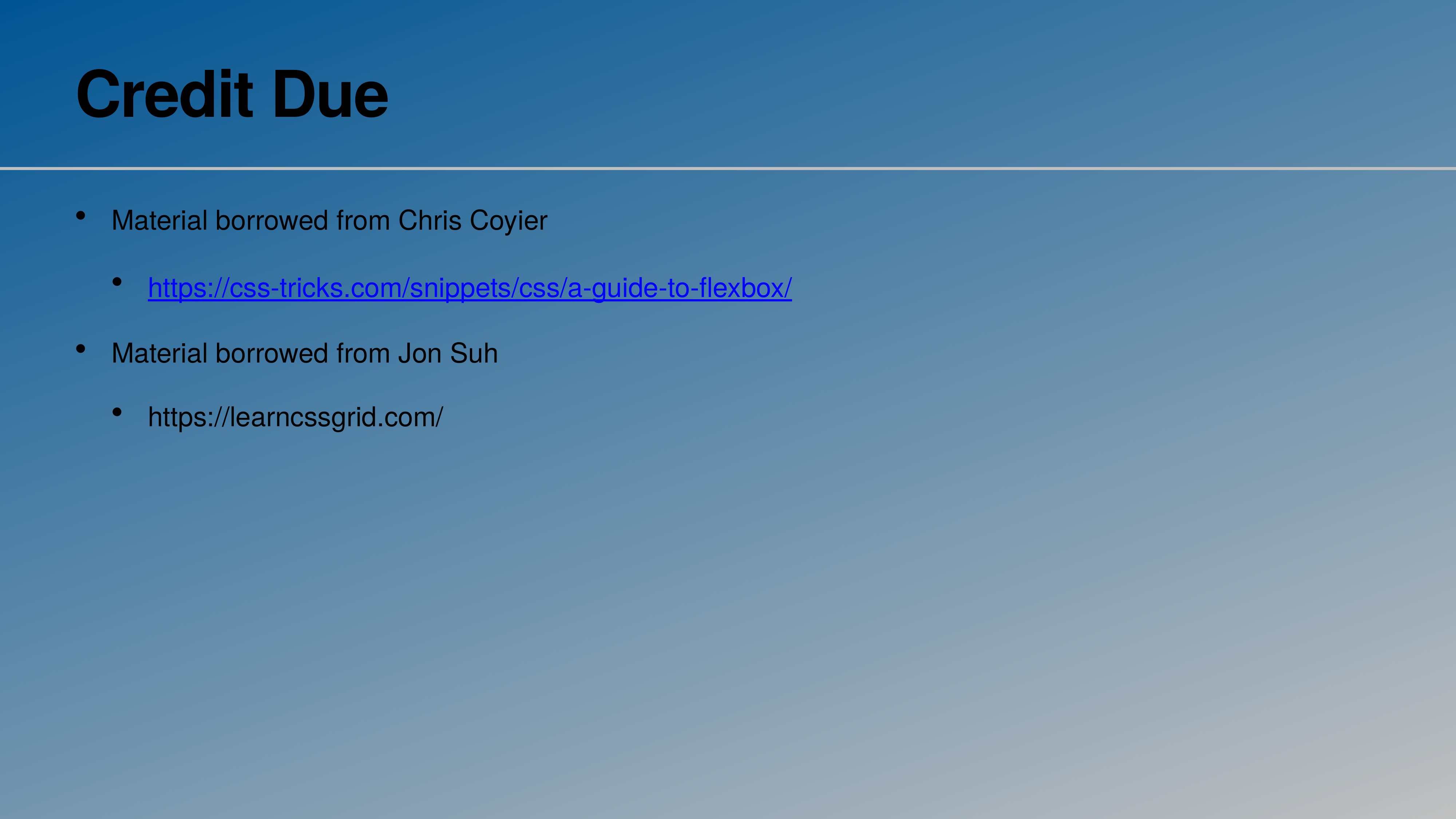

# Credit Due
Material borrowed from Chris Coyier
https://css-tricks.com/snippets/css/a-guide-to-flexbox/
Material borrowed from Jon Suh
https://learncssgrid.com/